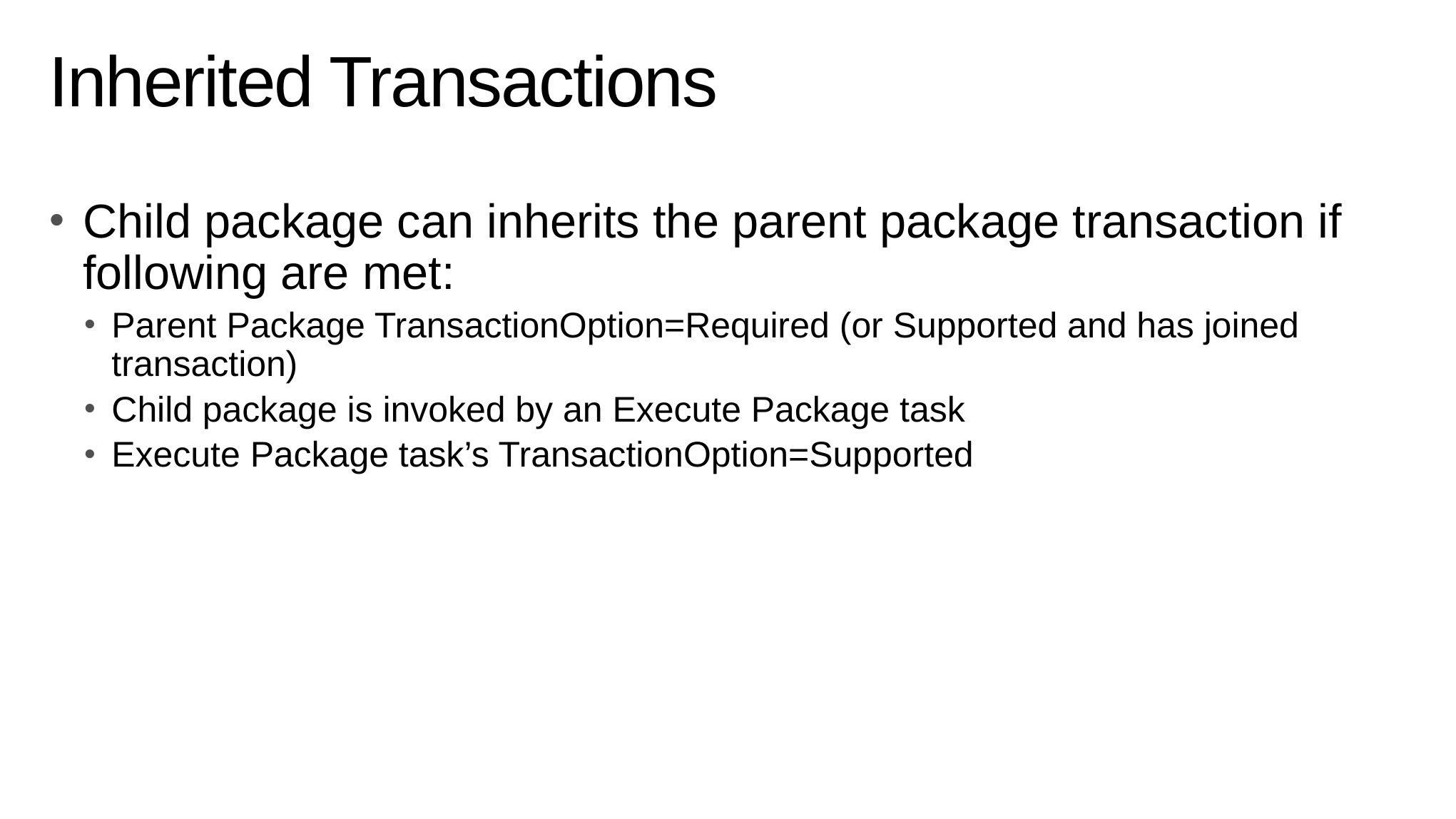

# Inherited Transactions
Child package can inherits the parent package transaction if following are met:
Parent Package TransactionOption=Required (or Supported and has joined transaction)
Child package is invoked by an Execute Package task
Execute Package task’s TransactionOption=Supported